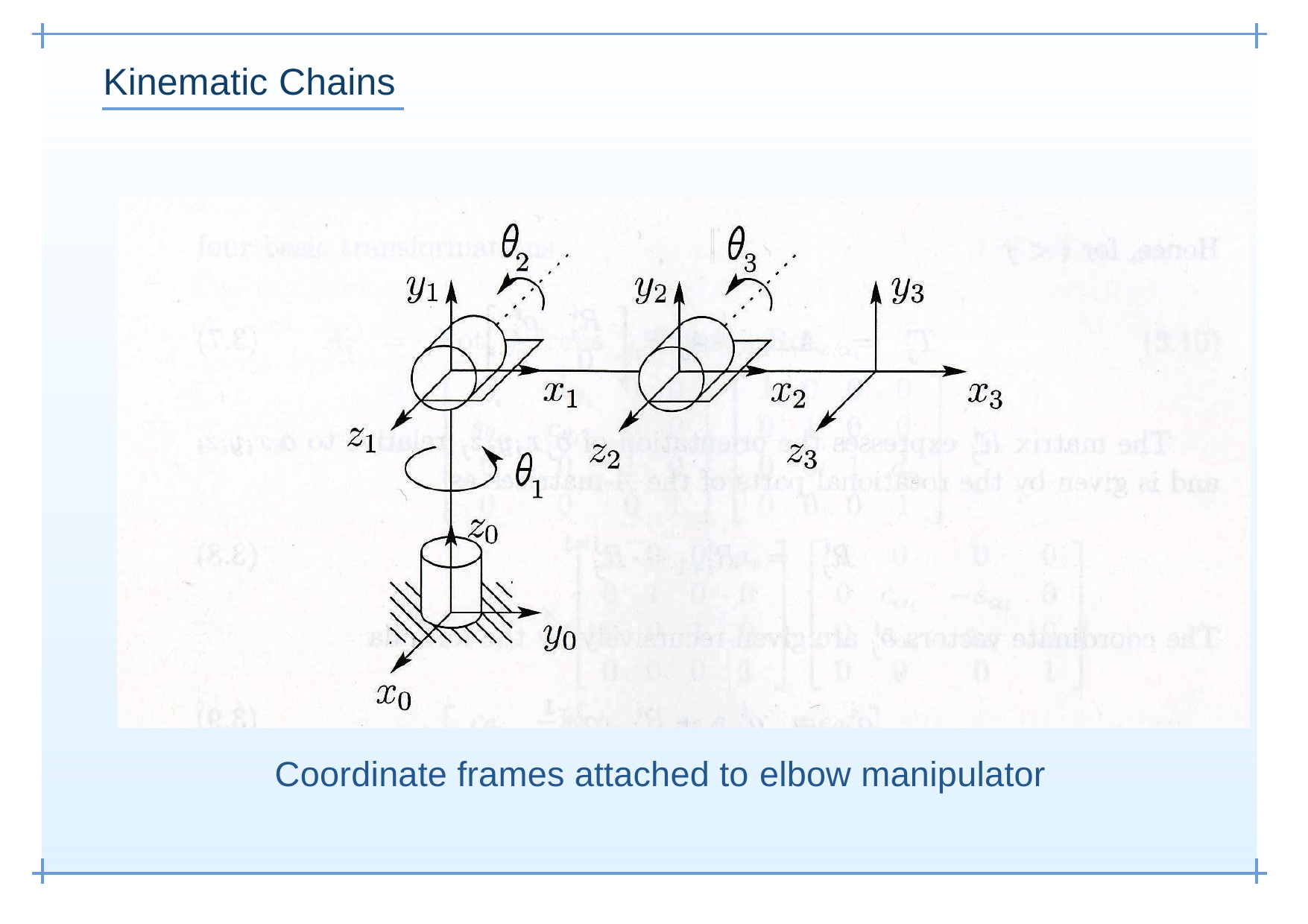

# Kinematic Chains

Coordinate frames attached to elbow manipulator